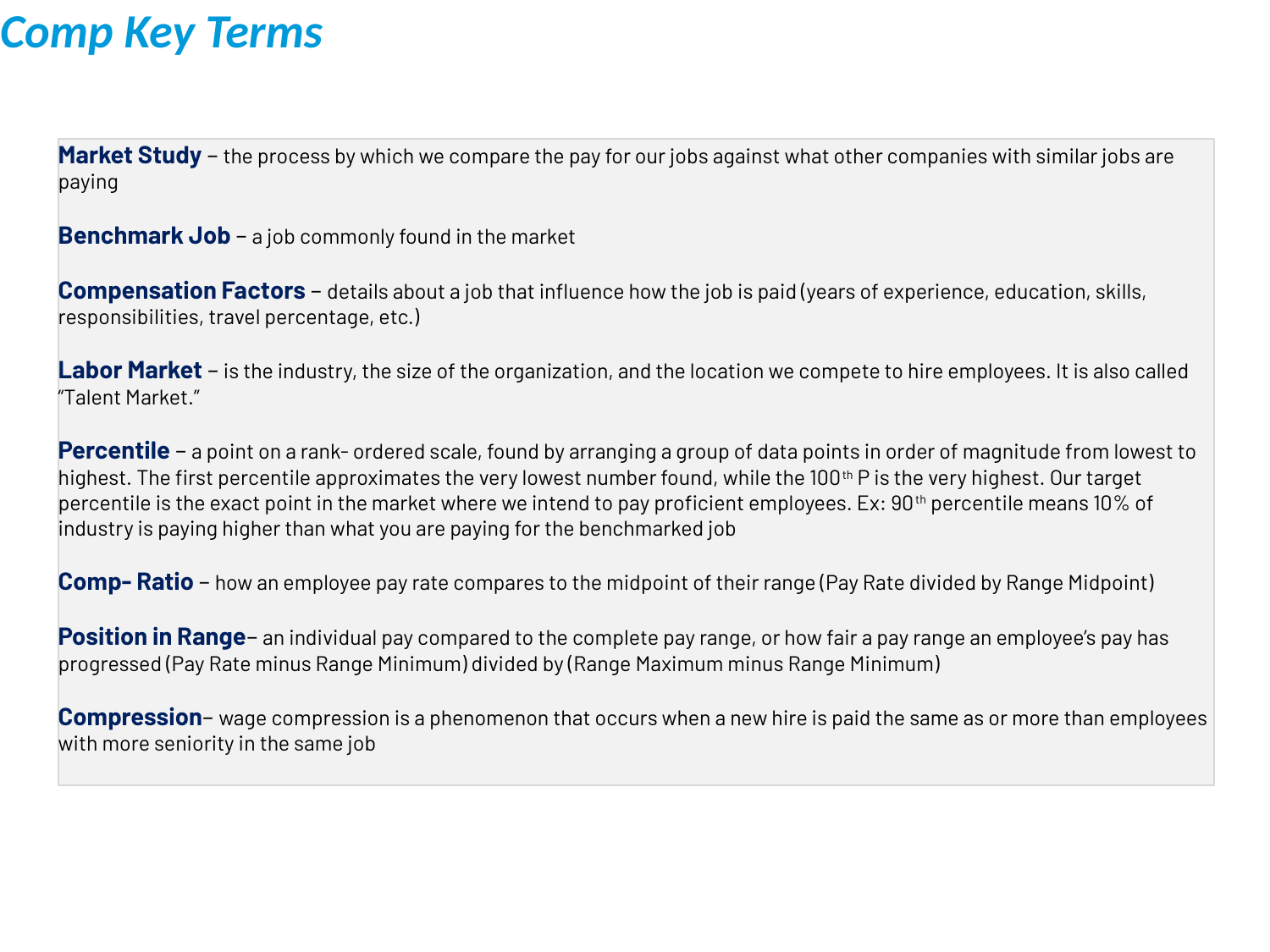

# Comp Key Terms
Market Study – the process by which we compare the pay for our jobs against what other companies with similar jobs are paying

Benchmark Job – a job commonly found in the market

Compensation Factors – details about a job that influence how the job is paid (years of experience, education, skills, responsibilities, travel percentage, etc.)

Labor Market – is the industry, the size of the organization, and the location we compete to hire employees. It is also called “Talent Market.”

Percentile – a point on a rank- ordered scale, found by arranging a group of data points in order of magnitude from lowest to highest. The first percentile approximates the very lowest number found, while the 100th P is the very highest. Our target percentile is the exact point in the market where we intend to pay proficient employees. Ex: 90th percentile means 10% of industry is paying higher than what you are paying for the benchmarked job

Comp- Ratio – how an employee pay rate compares to the midpoint of their range (Pay Rate divided by Range Midpoint)

Position in Range– an individual pay compared to the complete pay range, or how fair a pay range an employee’s pay has progressed (Pay Rate minus Range Minimum) divided by (Range Maximum minus Range Minimum)

Compression– wage compression is a phenomenon that occurs when a new hire is paid the same as or more than employees with more seniority in the same job